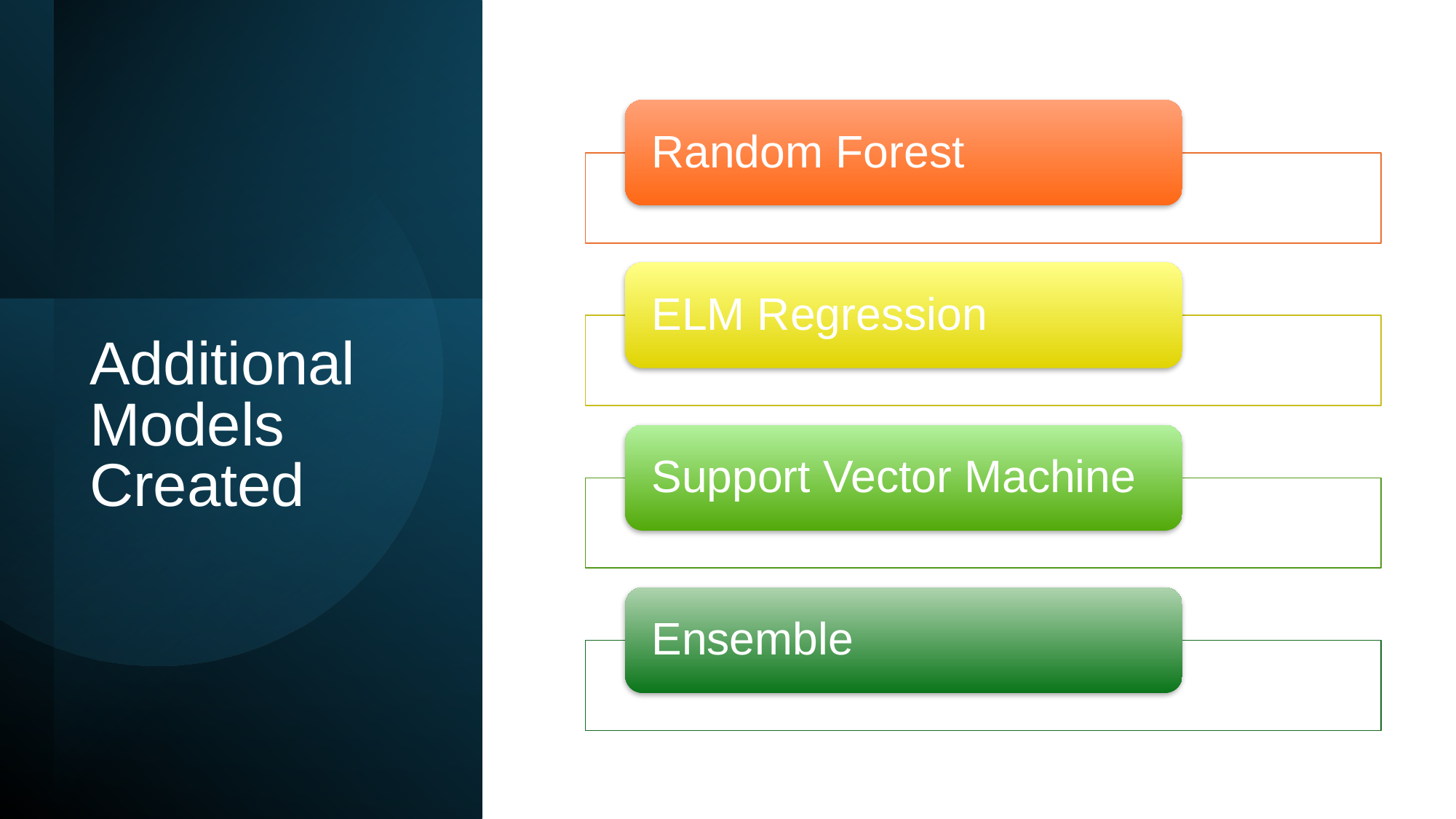

Random Forest

ELM Regression

Support Vector Machine

Ensemble

# Additional Models Created